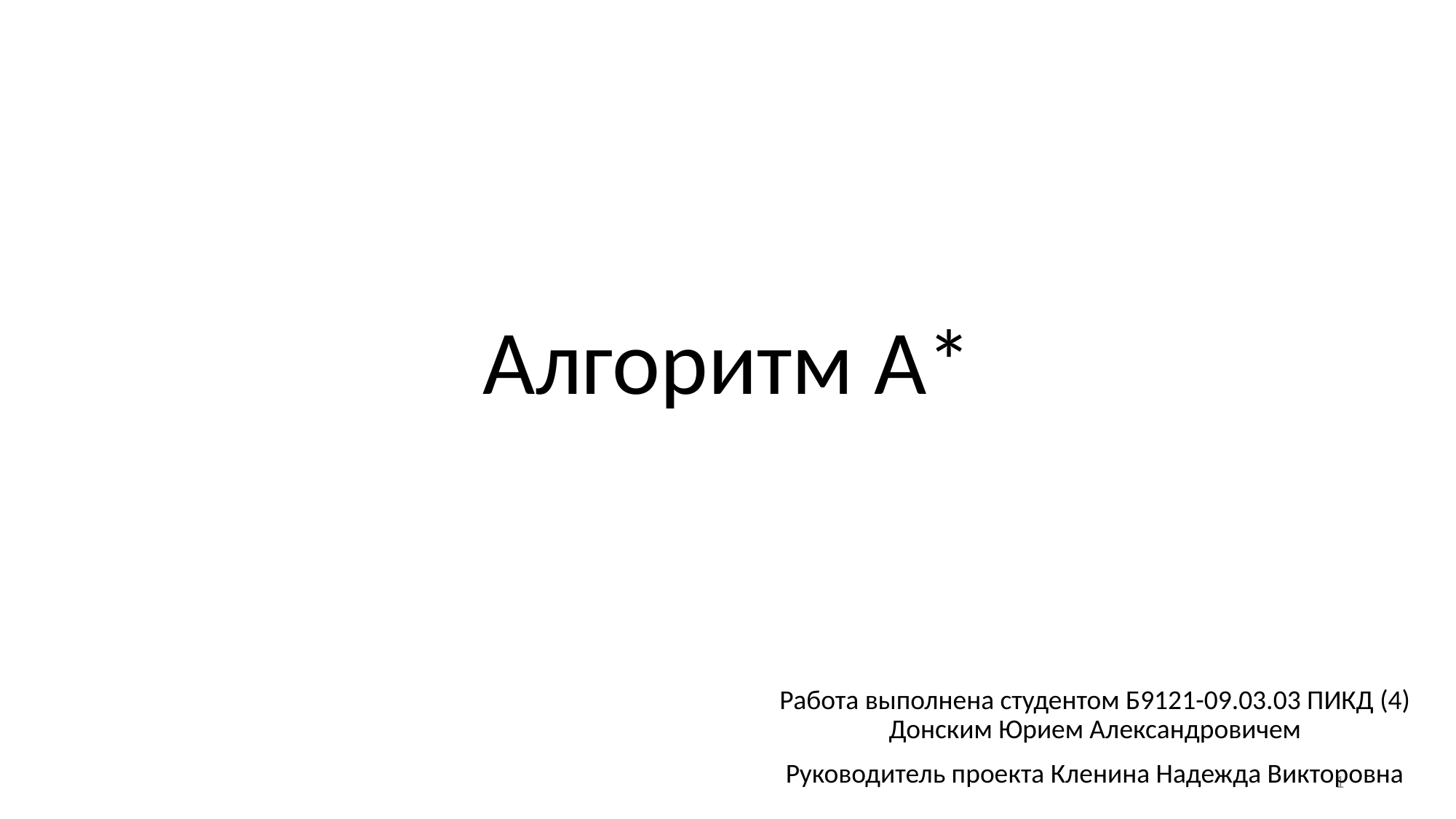

# Алгоритм А*
Работа выполнена студентом Б9121-09.03.03 ПИКД (4) Донским Юрием Александровичем
Руководитель проекта Кленина Надежда Викторовна
1